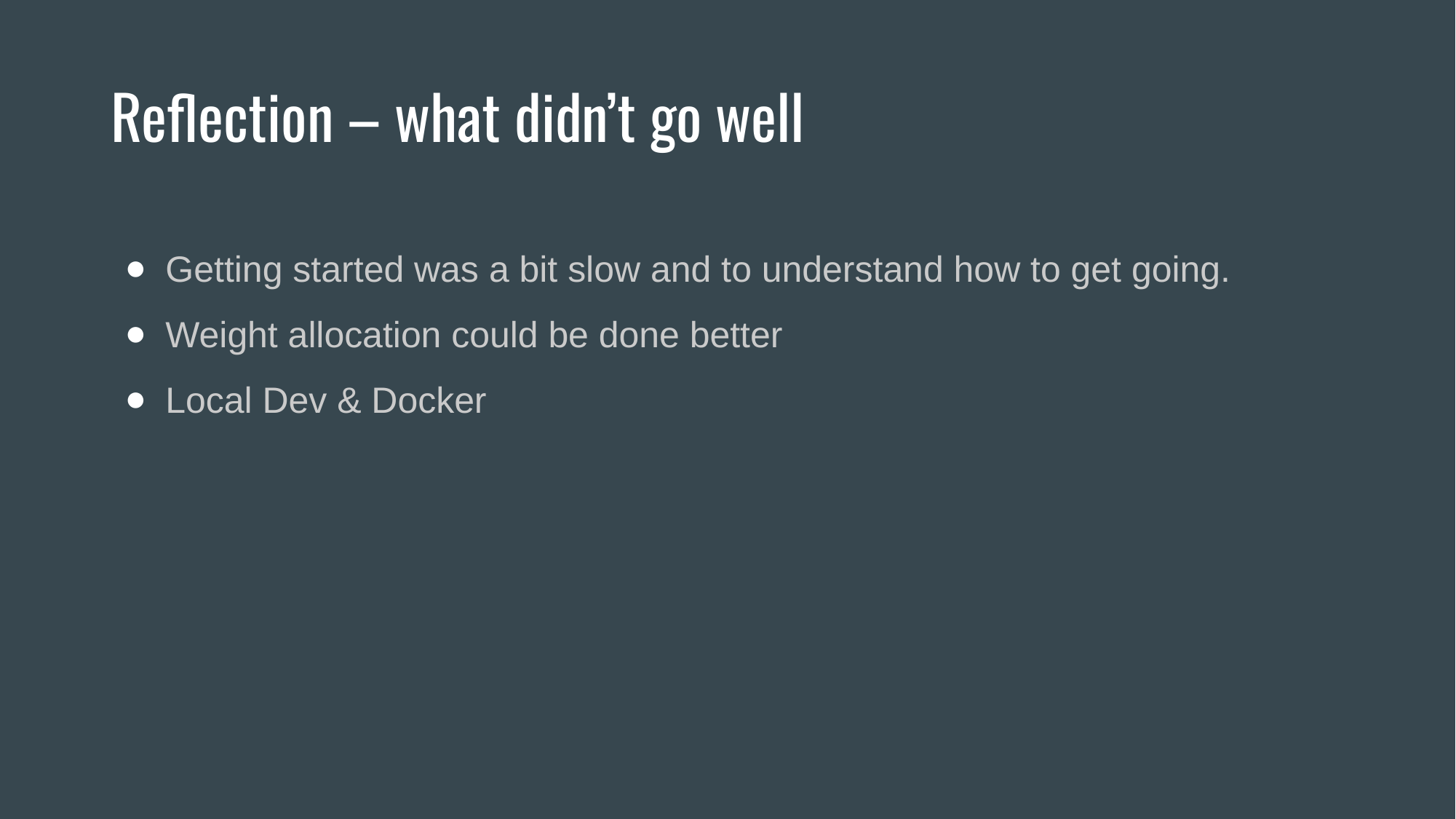

# Reflection – what didn’t go well
Getting started was a bit slow and to understand how to get going.
Weight allocation could be done better
Local Dev & Docker